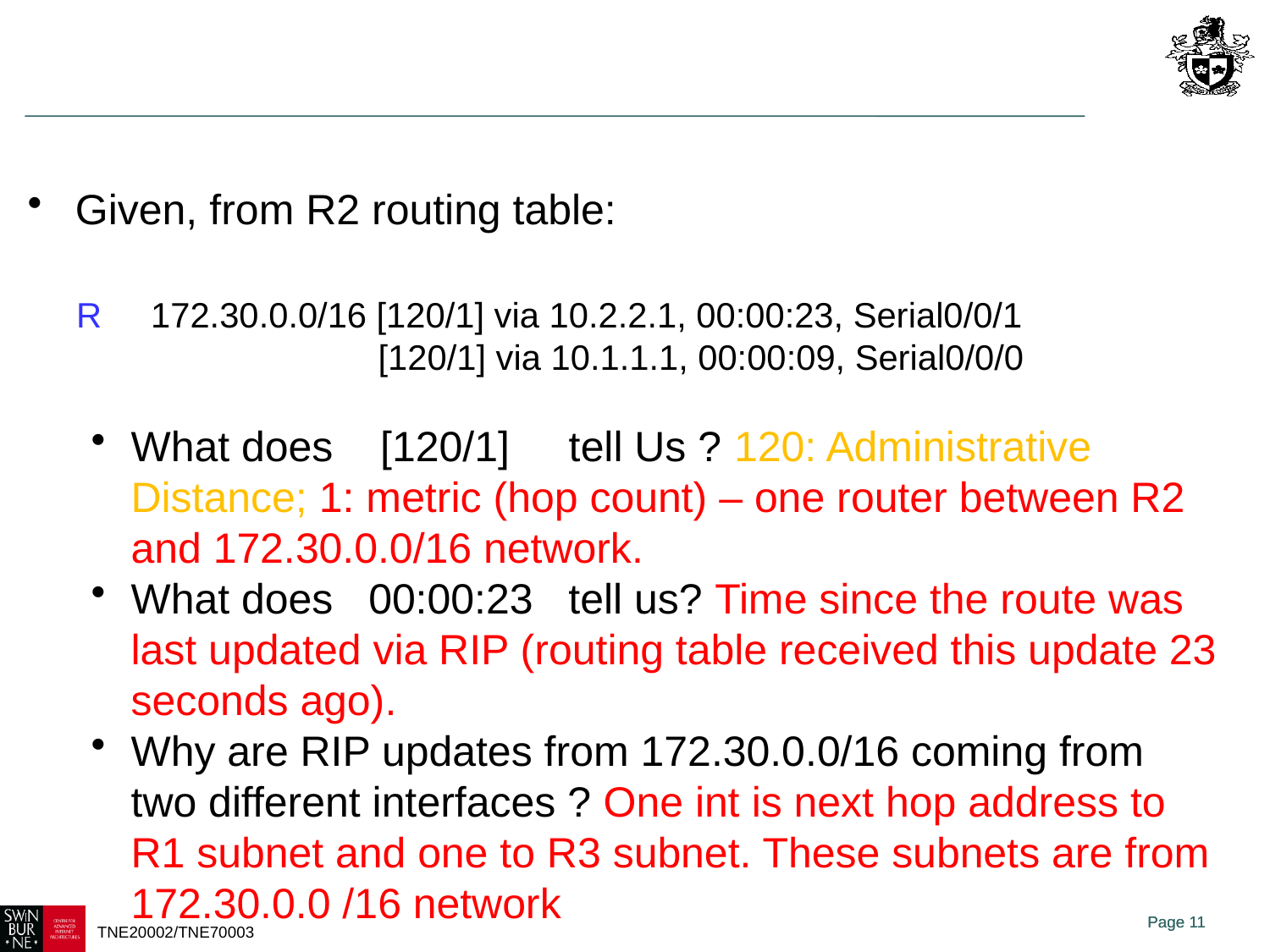

#
Given, from R2 routing table:

     R     172.30.0.0/16 [120/1] via 10.2.2.1, 00:00:23, Serial0/0/1
                                    [120/1] via 10.1.1.1, 00:00:09, Serial0/0/0

What does    [120/1]     tell Us ? 120: Administrative Distance; 1: metric (hop count) – one router between R2 and 172.30.0.0/16 network.
What does   00:00:23   tell us? Time since the route was last updated via RIP (routing table received this update 23 seconds ago).
Why are RIP updates from 172.30.0.0/16 coming from  two different interfaces ? One int is next hop address to R1 subnet and one to R3 subnet. These subnets are from 172.30.0.0 /16 network

Page 11
TNE20002/TNE70003